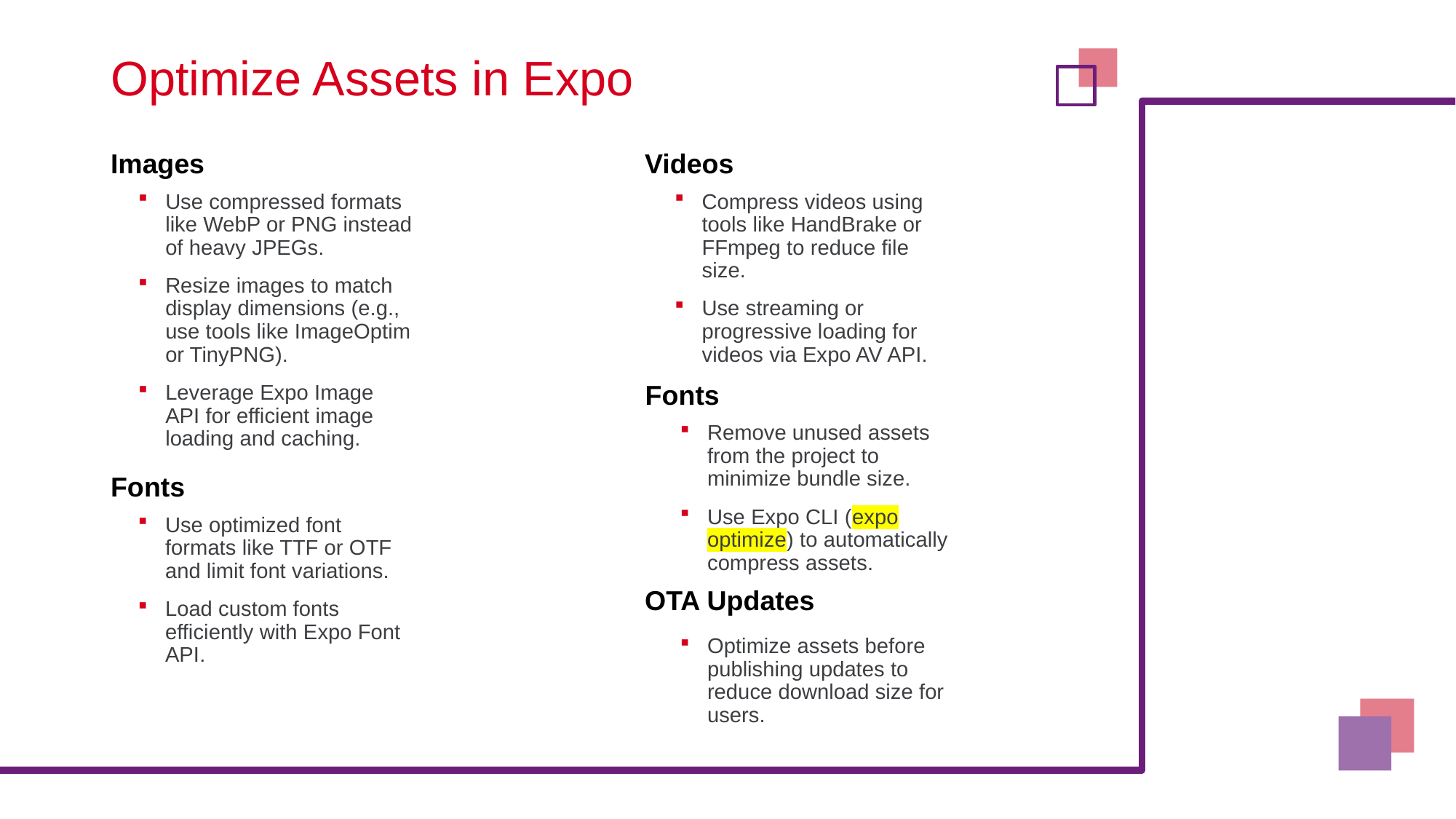

# Optimize Assets in Expo
Images
Videos
Use compressed formats like WebP or PNG instead of heavy JPEGs.
Resize images to match display dimensions (e.g., use tools like ImageOptim or TinyPNG).
Leverage Expo Image API for efficient image loading and caching.
Compress videos using tools like HandBrake or FFmpeg to reduce file size.
Use streaming or progressive loading for videos via Expo AV API.
Fonts
Remove unused assets from the project to minimize bundle size.
Use Expo CLI (expo optimize) to automatically compress assets.
Fonts
Use optimized font formats like TTF or OTF and limit font variations.
Load custom fonts efficiently with Expo Font API.
OTA Updates
Optimize assets before publishing updates to reduce download size for users.